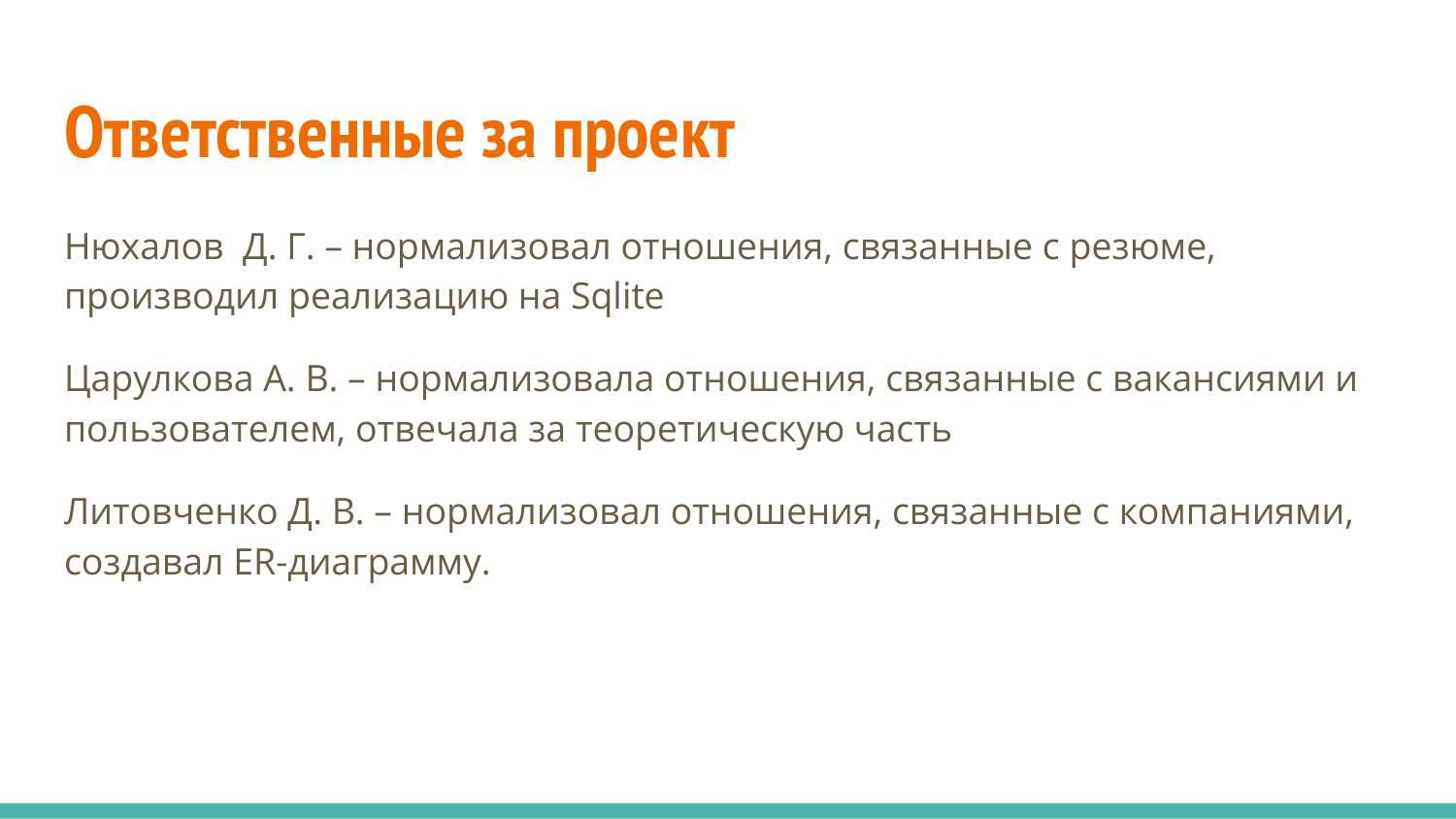

# Ответственные за проект
Нюхалов  Д. Г. – нормализовал отношения, связанные с резюме, производил реализацию на Sqlite
Царулкова А. В. – нормализовала отношения, связанные с вакансиями и пользователем, отвечала за теоретическую часть
Литовченко Д. В. – нормализовал отношения, связанные с компаниями, создавал ER-диаграмму.